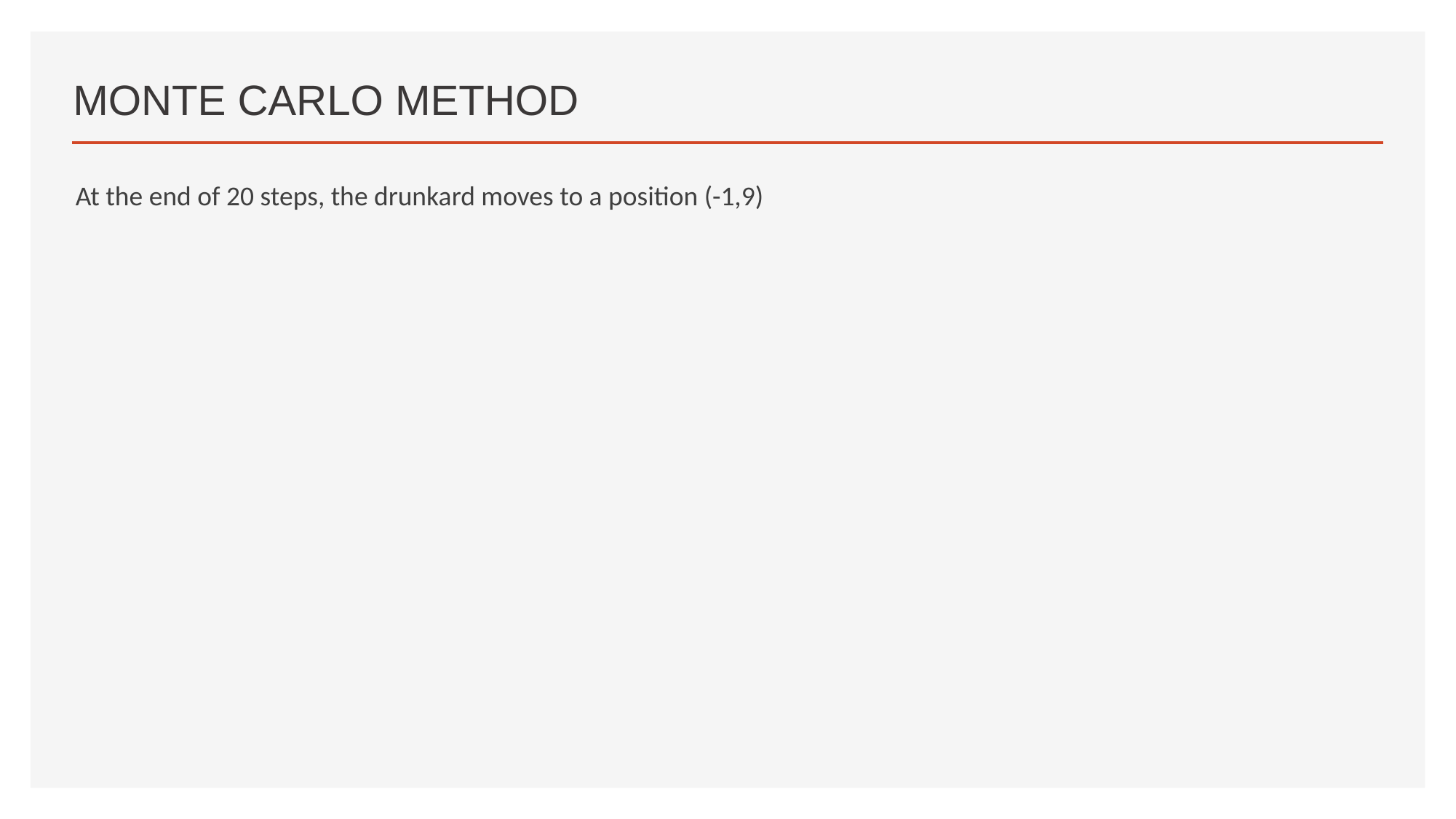

# MONTE CARLO METHOD
At the end of 20 steps, the drunkard moves to a position (-1,9)